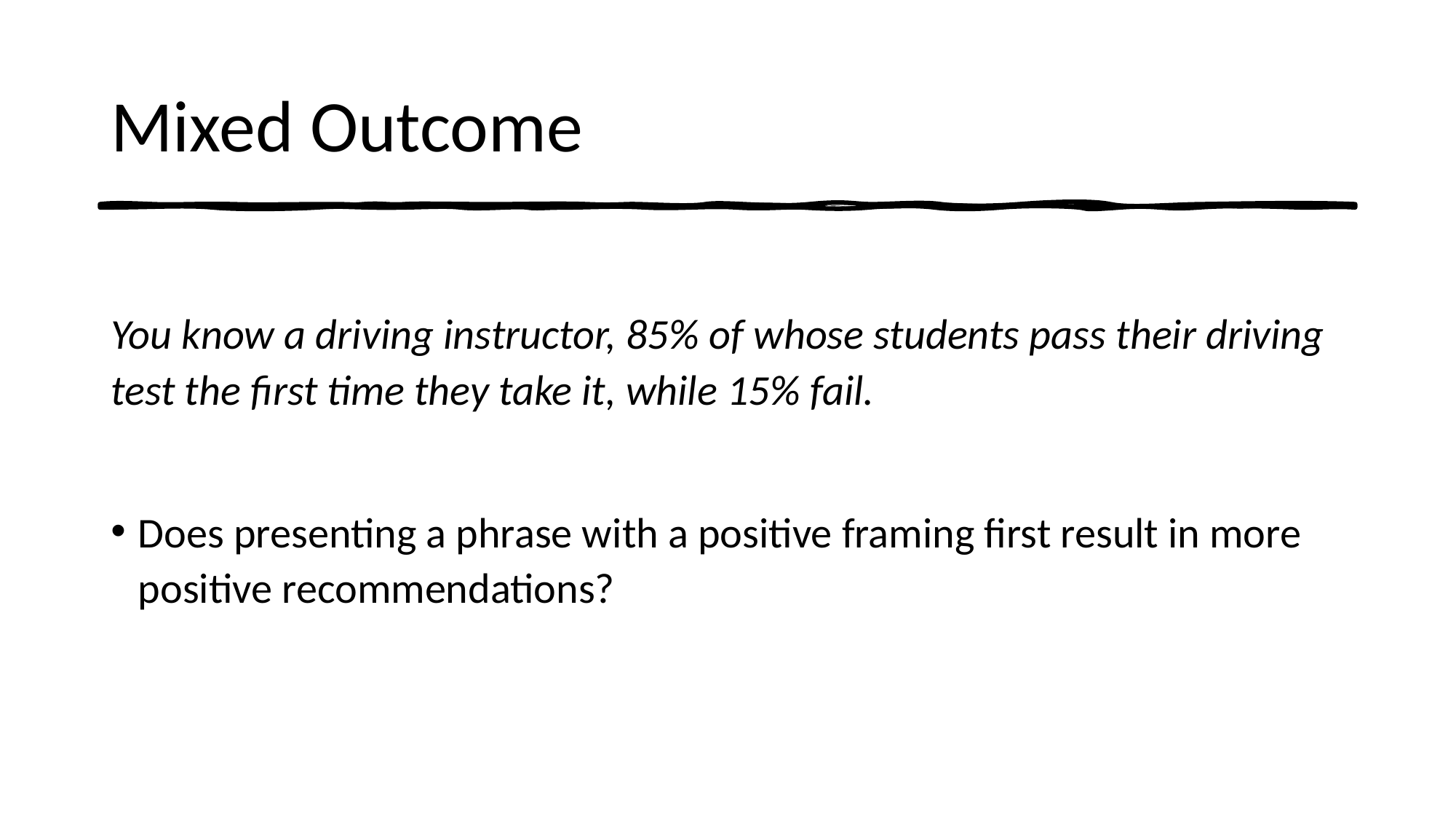

# Mixed Outcome

You know a driving instructor, 85% of whose students pass their driving test the first time they take it, while 15% fail.

Does presenting a phrase with a positive framing first result in more positive recommendations?